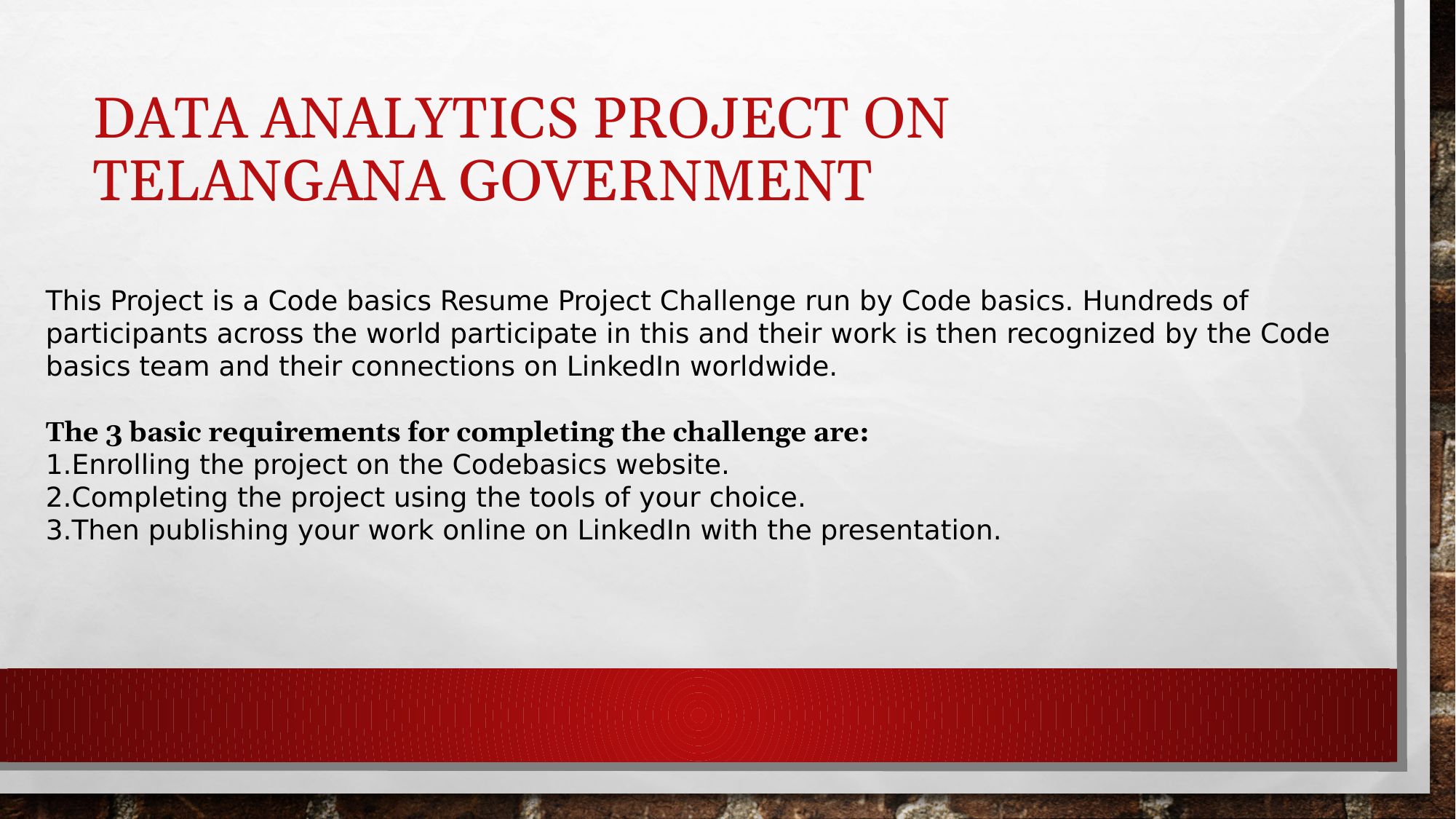

# Data Analytics Project on Telangana Government
This Project is a Code basics Resume Project Challenge run by Code basics. Hundreds of participants across the world participate in this and their work is then recognized by the Code basics team and their connections on LinkedIn worldwide.

The 3 basic requirements for completing the challenge are:
Enrolling the project on the Codebasics website.
Completing the project using the tools of your choice.
Then publishing your work online on LinkedIn with the presentation.